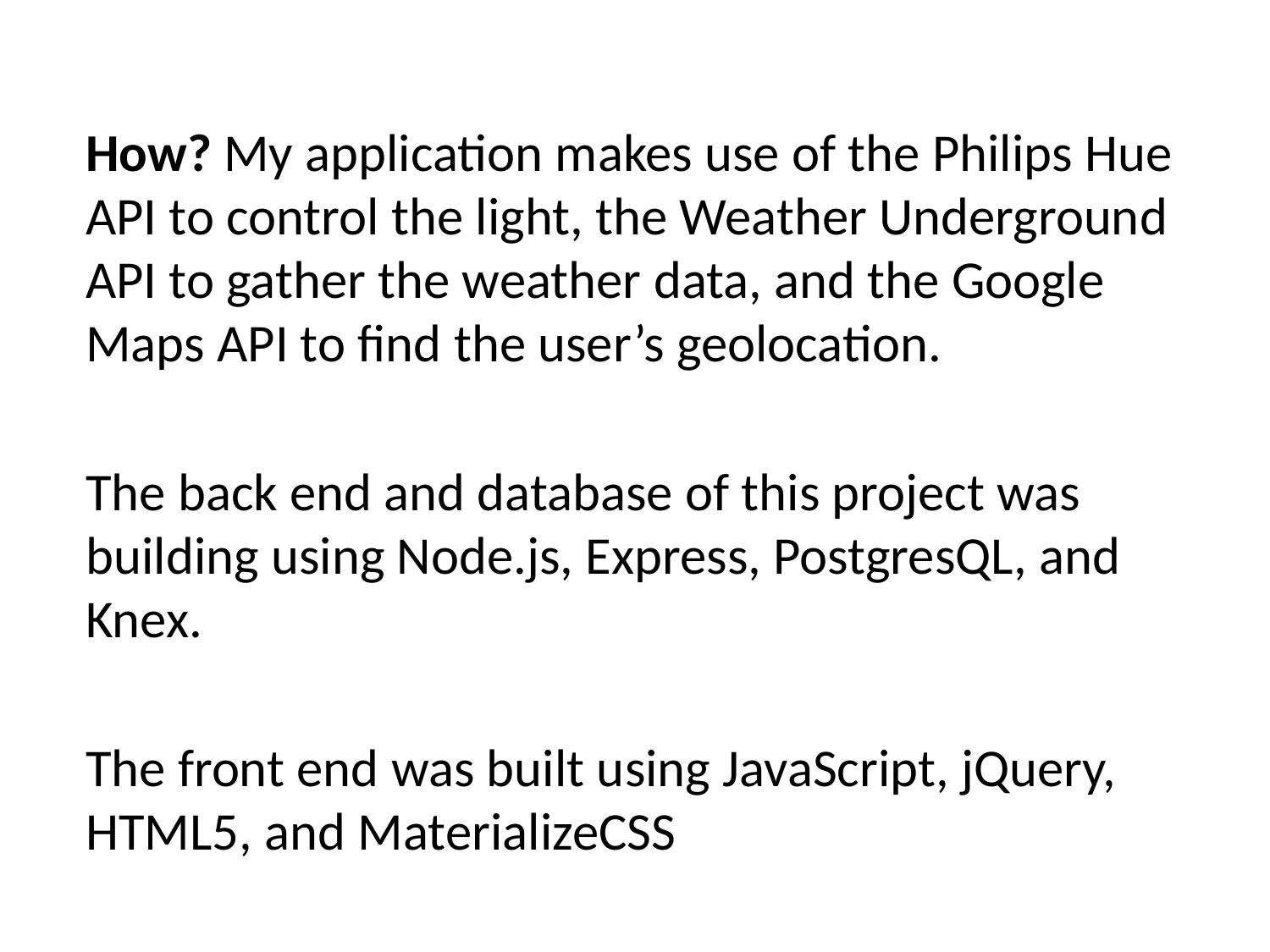

How? My application makes use of the Philips Hue API to control the light, the Weather Underground API to gather the weather data, and the Google Maps API to find the user’s geolocation.

The back end and database of this project was building using Node.js, Express, PostgresQL, and Knex.

The front end was built using JavaScript, jQuery, HTML5, and MaterializeCSS